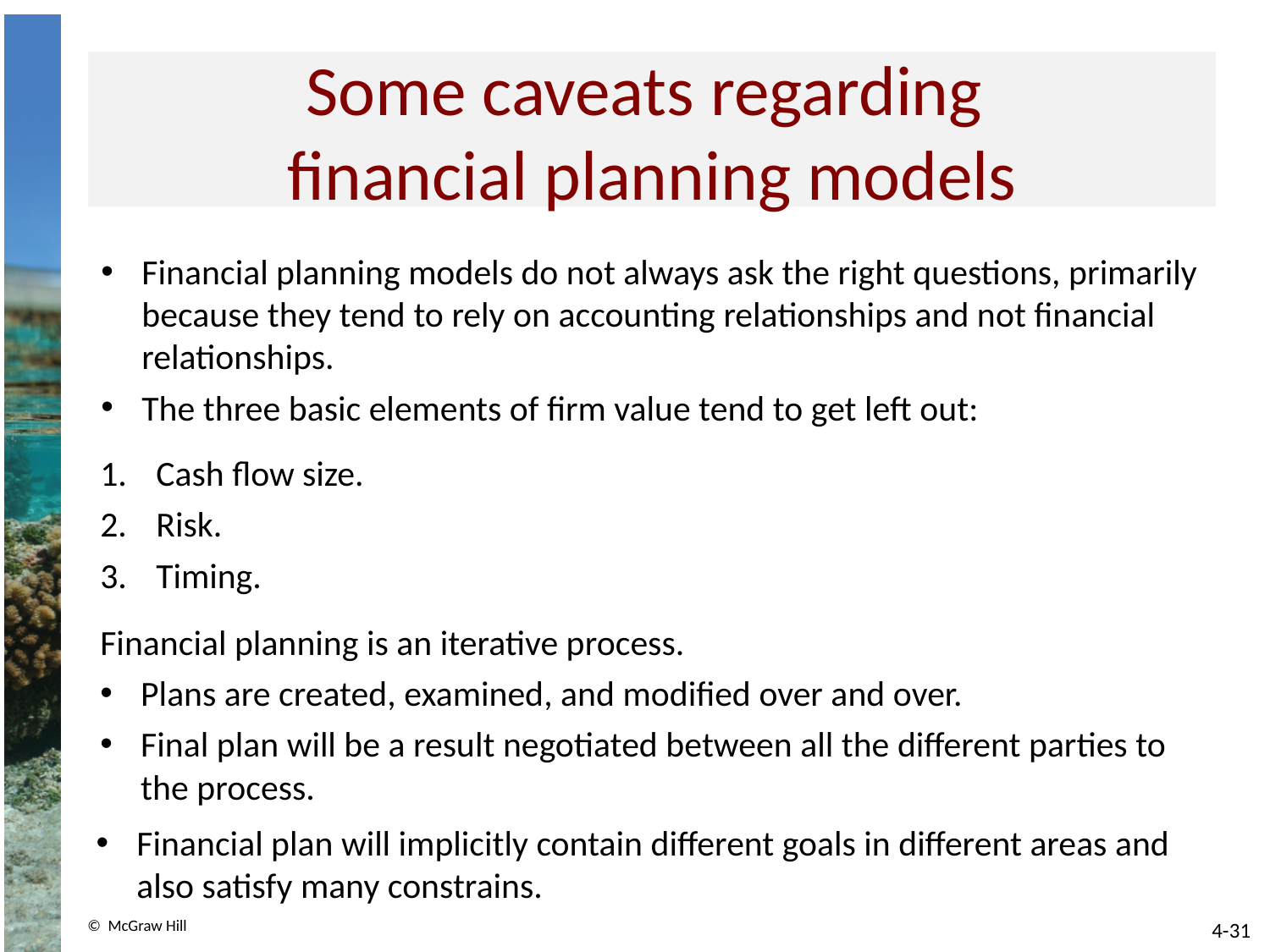

# Some caveats regarding financial planning models
Financial planning models do not always ask the right questions, primarily because they tend to rely on accounting relationships and not financial relationships.
The three basic elements of firm value tend to get left out:
Cash flow size.
Risk.
Timing.
Financial planning is an iterative process.
Plans are created, examined, and modified over and over.
Final plan will be a result negotiated between all the different parties to the process.

Financial plan will implicitly contain different goals in different areas and also satisfy many constrains.